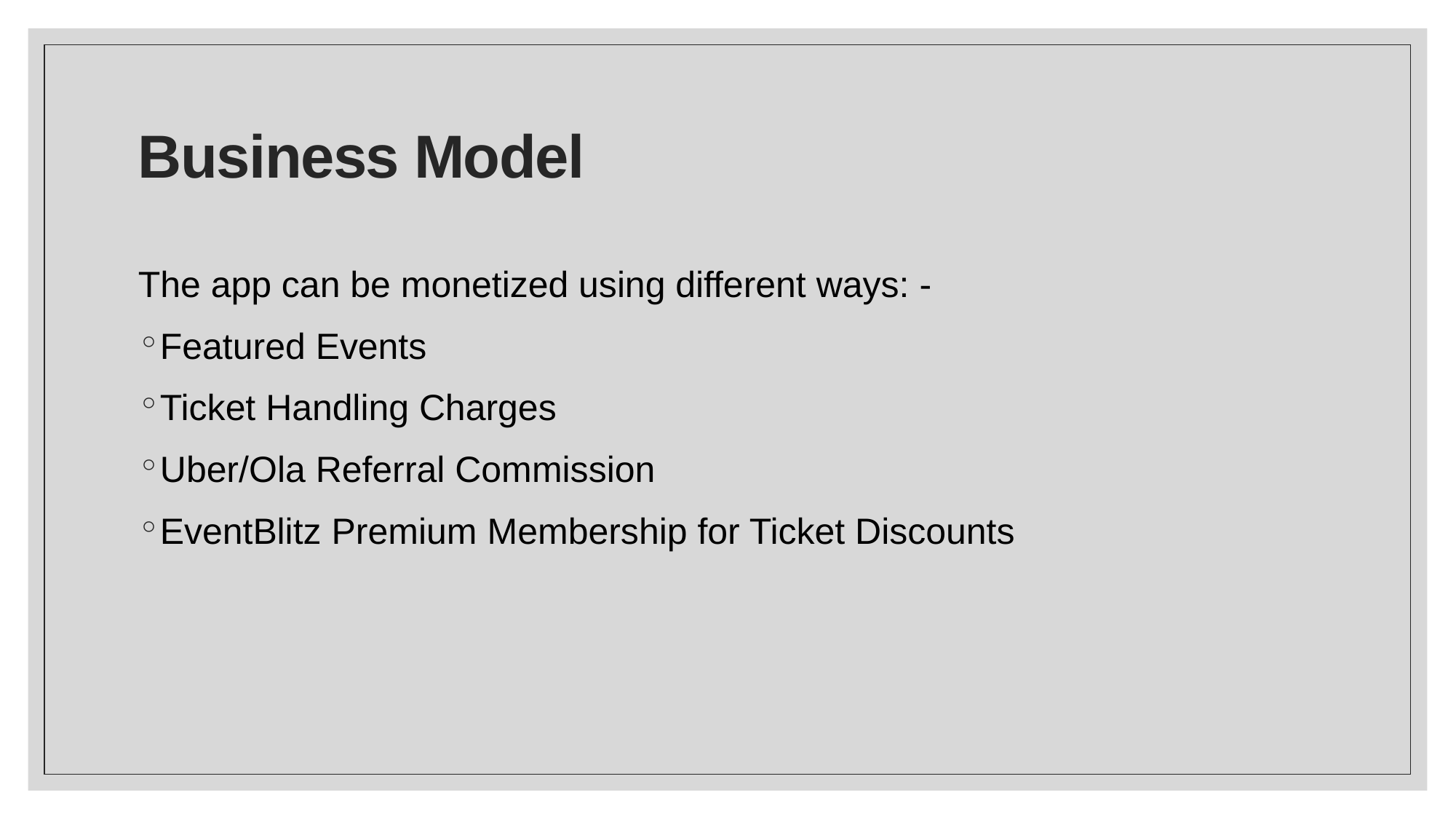

# Business Model
The app can be monetized using different ways: -
Featured Events
Ticket Handling Charges
Uber/Ola Referral Commission
EventBlitz Premium Membership for Ticket Discounts